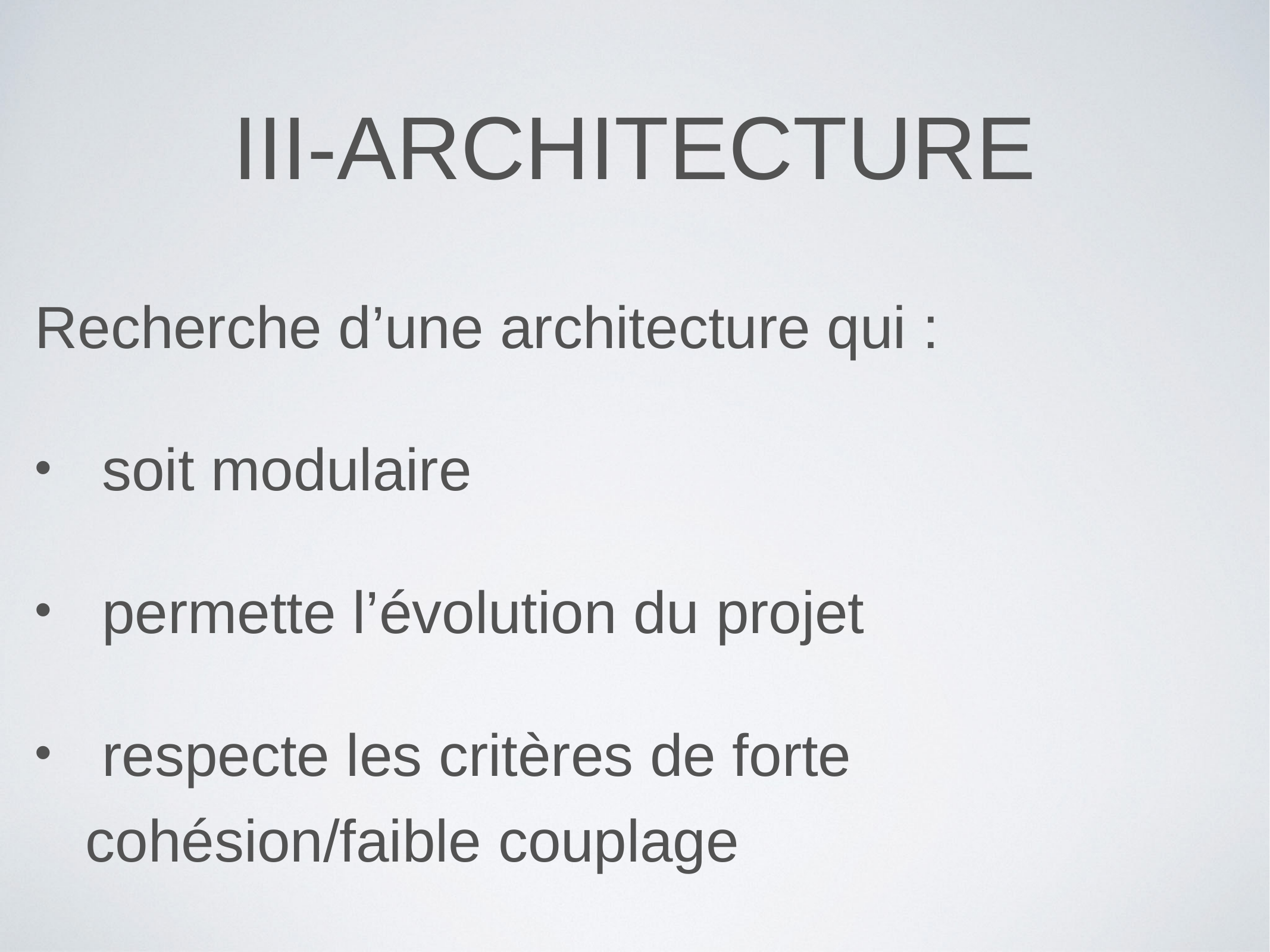

# III-ARCHITECTURE
Recherche d’une architecture qui :
 soit modulaire
 permette l’évolution du projet
 respecte les critères de forte cohésion/faible couplage